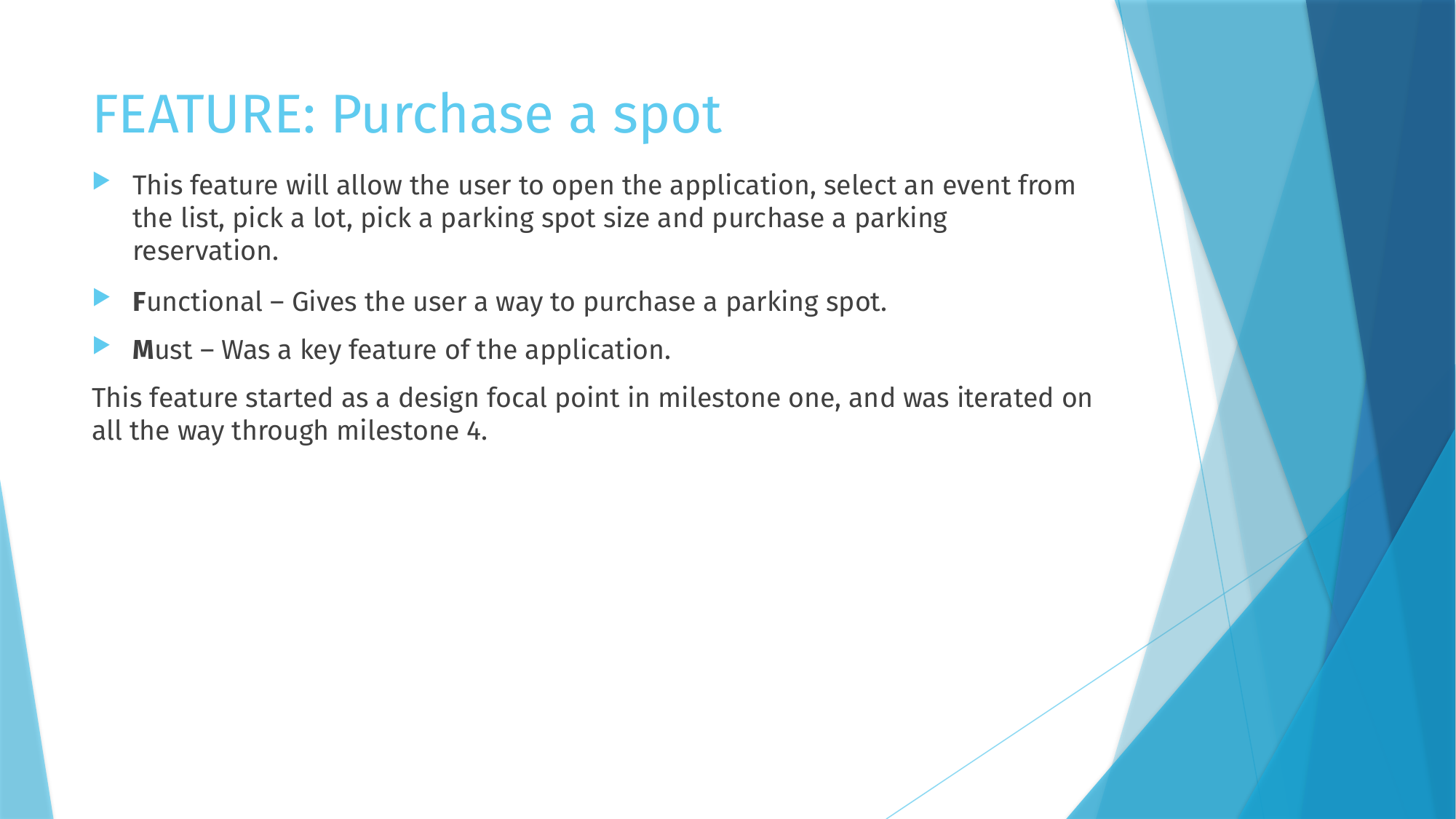

# FEATURE: Purchase a spot
This feature will allow the user to open the application, select an event from the list, pick a lot, pick a parking spot size and purchase a parking reservation.
Functional – Gives the user a way to purchase a parking spot.
Must – Was a key feature of the application.
This feature started as a design focal point in milestone one, and was iterated on all the way through milestone 4.